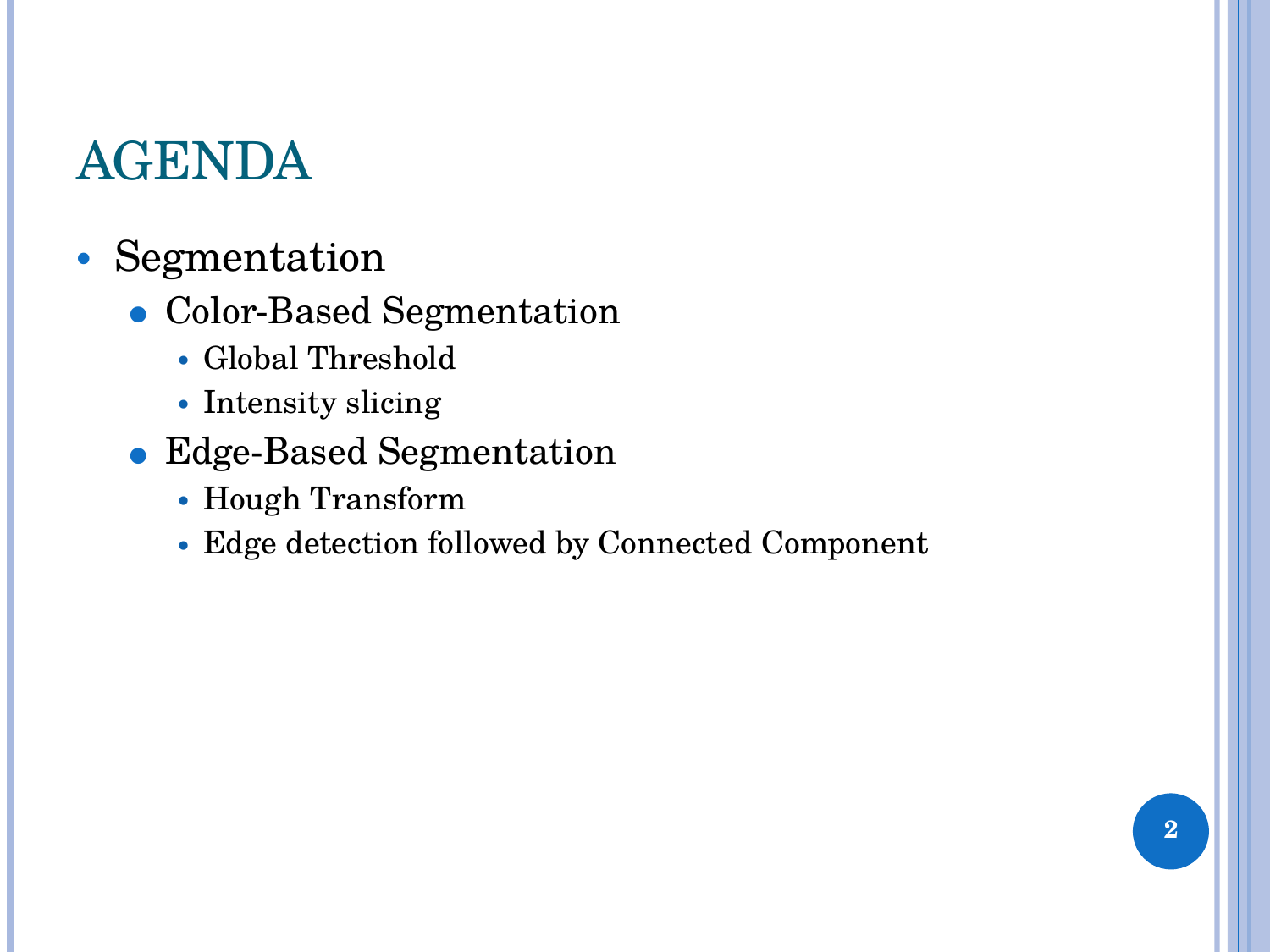

# Agenda
Segmentation
Color-Based Segmentation
Global Threshold
Intensity slicing
Edge-Based Segmentation
Hough Transform
Edge detection followed by Connected Component

2